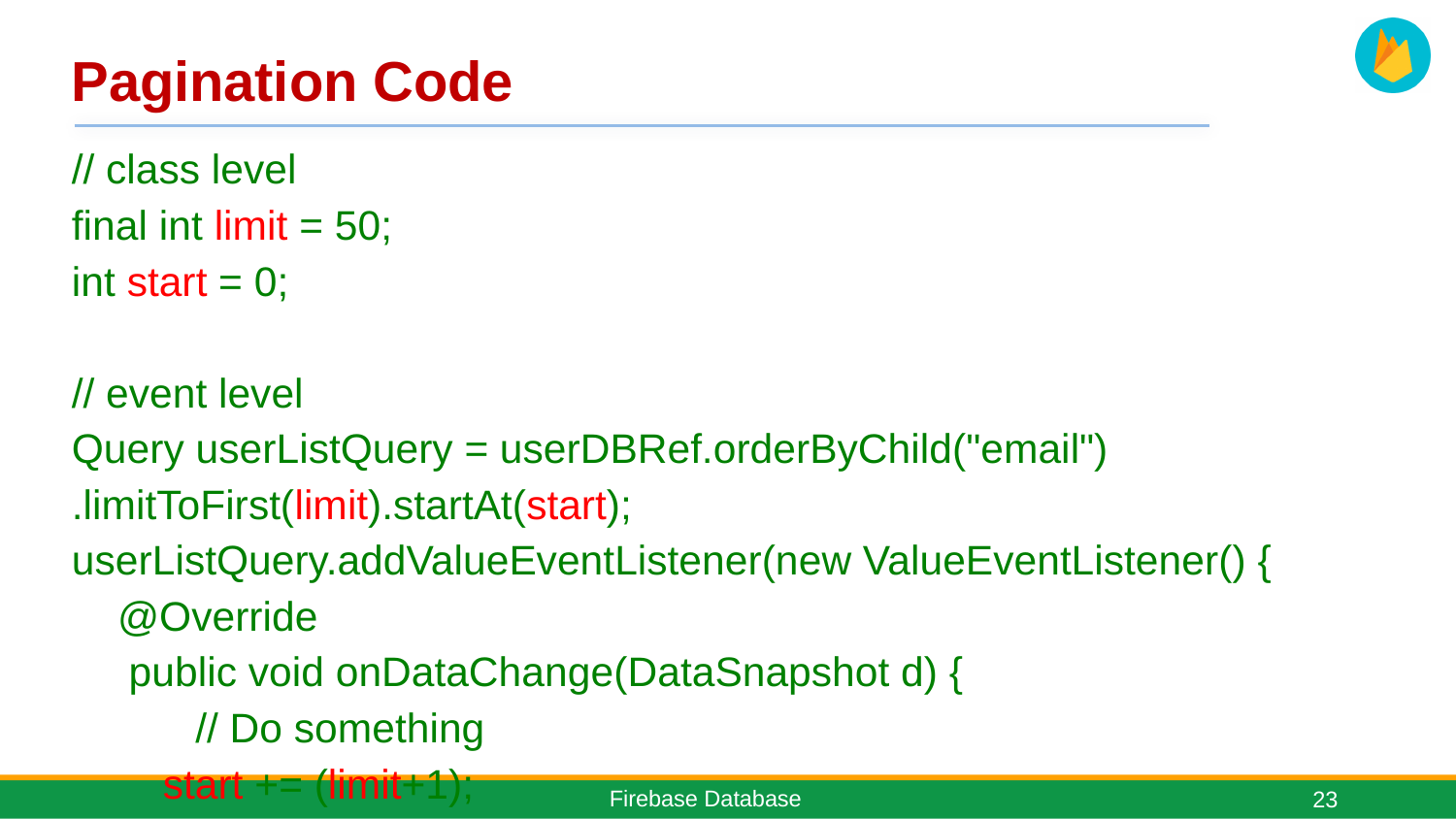

# Pagination Code
// class level
final int limit = 50;
int start = 0;

// event level
Query userListQuery = userDBRef.orderByChild("email")
.limitToFirst(limit).startAt(start);
userListQuery.addValueEventListener(new ValueEventListener() {
    @Override
     public void onDataChange(DataSnapshot d) {
	// Do something
        start += (limit+1);
23
Firebase Database